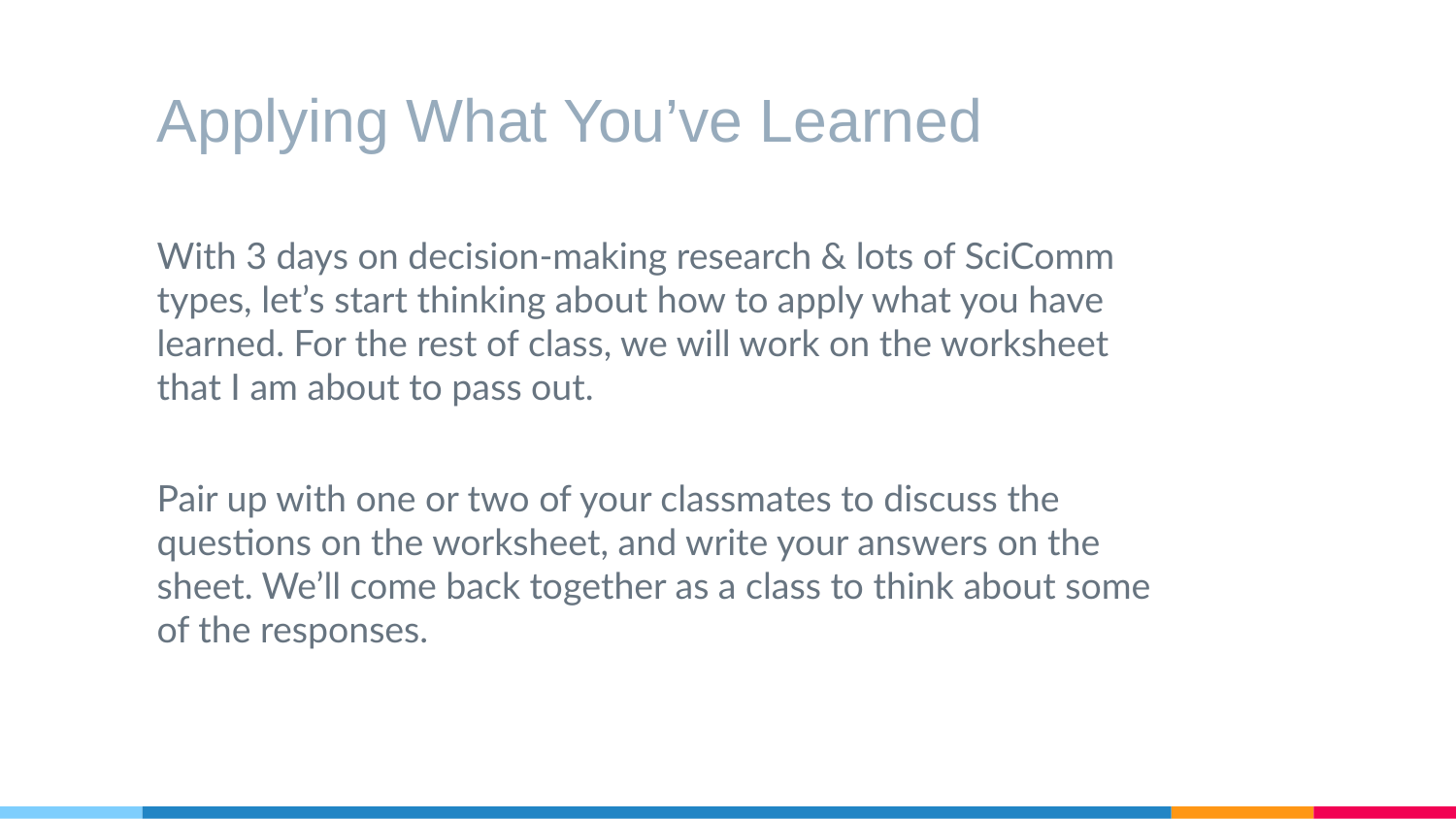

# Applying What You’ve Learned
With 3 days on decision-making research & lots of SciComm types, let’s start thinking about how to apply what you have learned. For the rest of class, we will work on the worksheet that I am about to pass out.

Pair up with one or two of your classmates to discuss the questions on the worksheet, and write your answers on the sheet. We’ll come back together as a class to think about some of the responses.